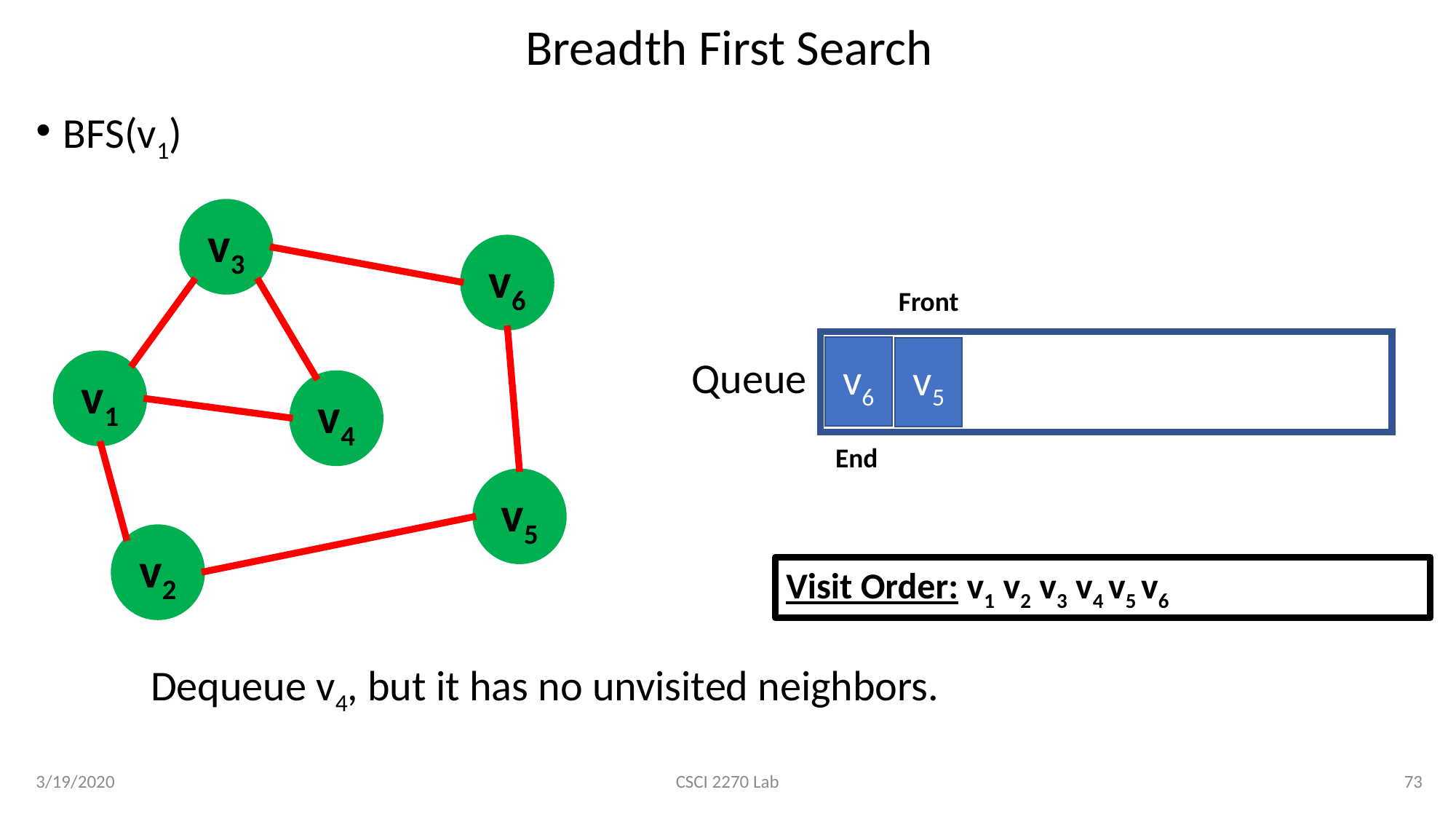

# Breadth First Search
BFS(v1)
v3
v6
v1
v4
v5
v2
Front

v6
v5
Queue
End
Visit Order: v1 v2 v3 v4 v5 v6
Dequeue v4, but it has no unvisited neighbors.
3/19/2020
73
CSCI 2270 Lab